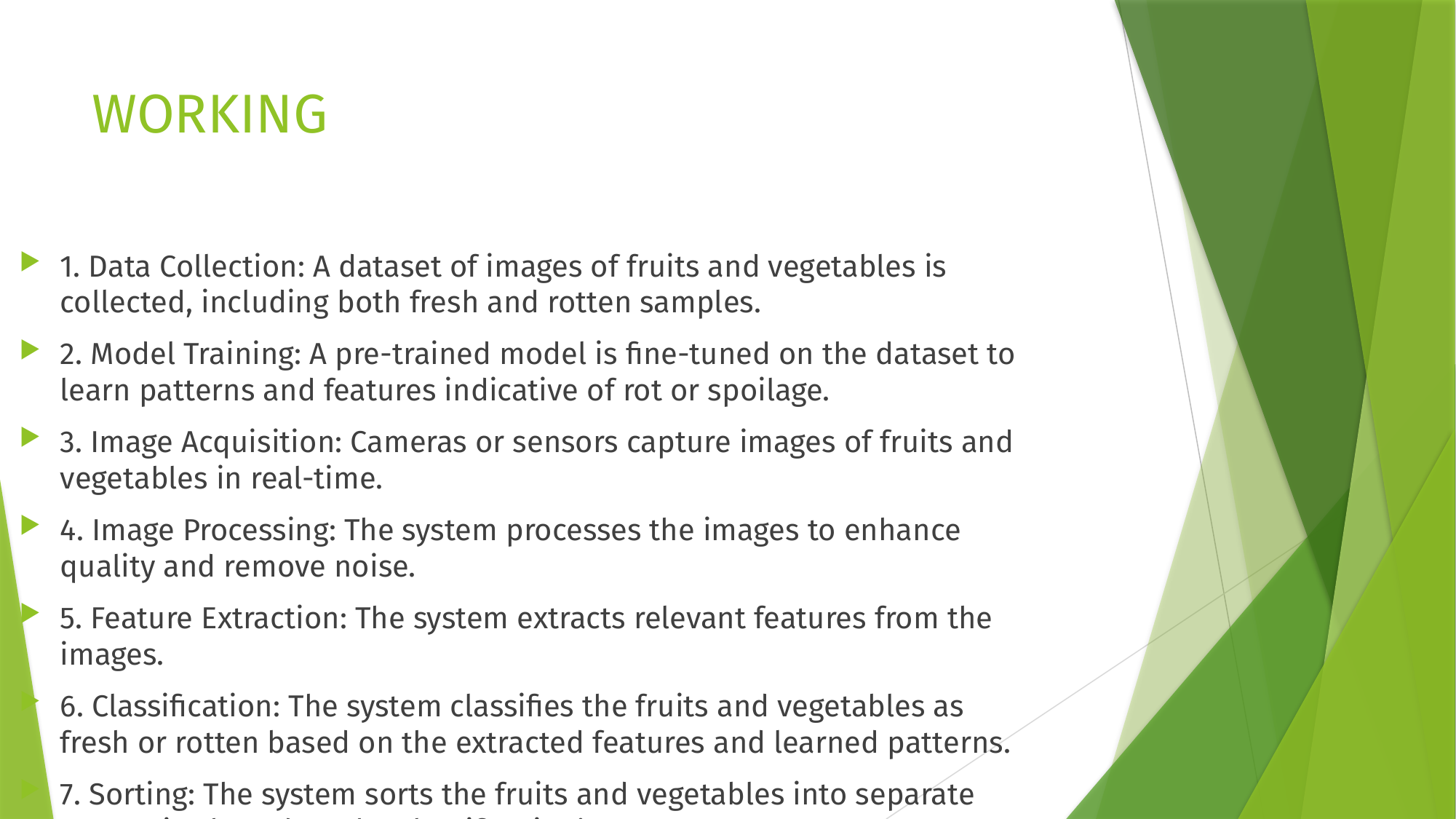

# WORKING
1. Data Collection: A dataset of images of fruits and vegetables is collected, including both fresh and rotten samples.
2. Model Training: A pre-trained model is fine-tuned on the dataset to learn patterns and features indicative of rot or spoilage.
3. Image Acquisition: Cameras or sensors capture images of fruits and vegetables in real-time.
4. Image Processing: The system processes the images to enhance quality and remove noise.
5. Feature Extraction: The system extracts relevant features from the images.
6. Classification: The system classifies the fruits and vegetables as fresh or rotten based on the extracted features and learned patterns.
7. Sorting: The system sorts the fruits and vegetables into separate categories based on the classification’